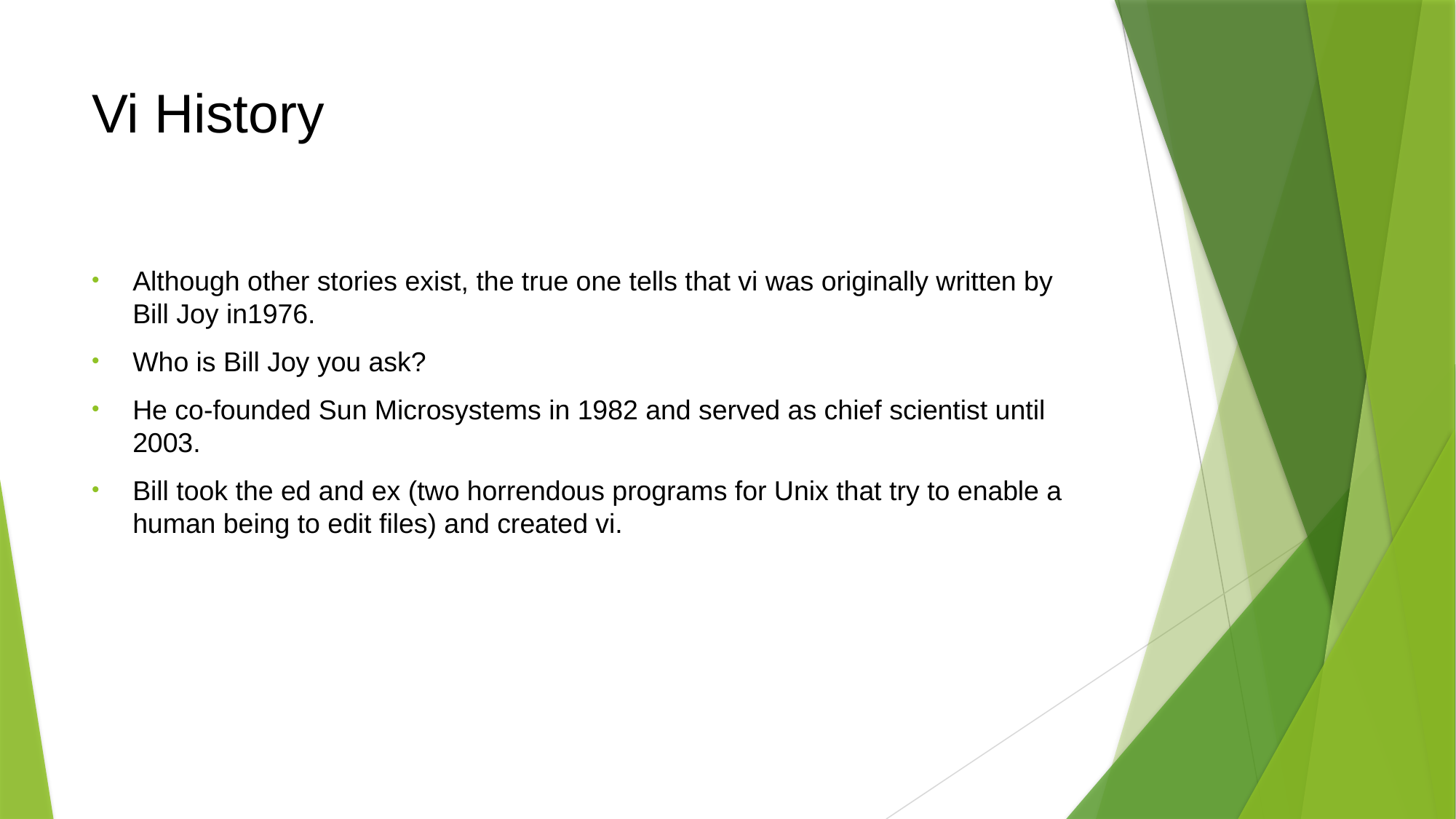

# Vi History
Although other stories exist, the true one tells that vi was originally written by Bill Joy in1976.
Who is Bill Joy you ask?
He co-founded Sun Microsystems in 1982 and served as chief scientist until 2003.
Bill took the ed and ex (two horrendous programs for Unix that try to enable a human being to edit files) and created vi.